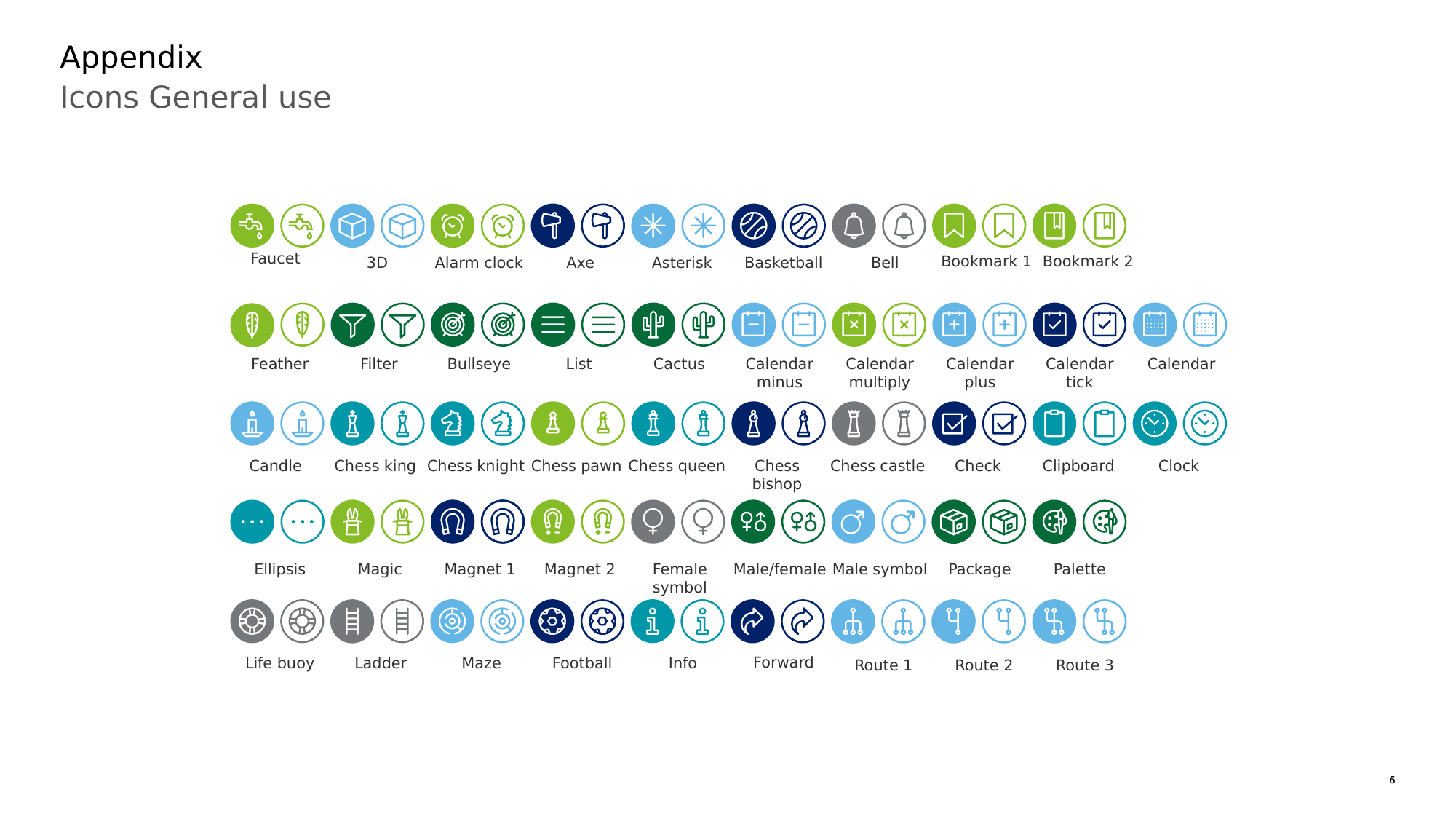

# Appendix
Icons General use

Faucet
Bookmark 2
Bookmark 1
Bell
3D
Alarm clock
Axe
Asterisk
Basketball

Feather
Filter
Bullseye
List
Cactus
Calendar
Calendar minus
Calendar multiply
Calendar plus
Calendar tick

Candle
Chess king
Chess knight
Chess pawn
Chess queen
Chess castle
Check
Clipboard
Clock
Chess bishop

Ellipsis
Magic
Magnet 1
Magnet 2
Male/female
Male symbol
Package
Palette
Female symbol

Forward
Maze
Football
Info
Life buoy
Ladder
Route 1
Route 2
Route 3